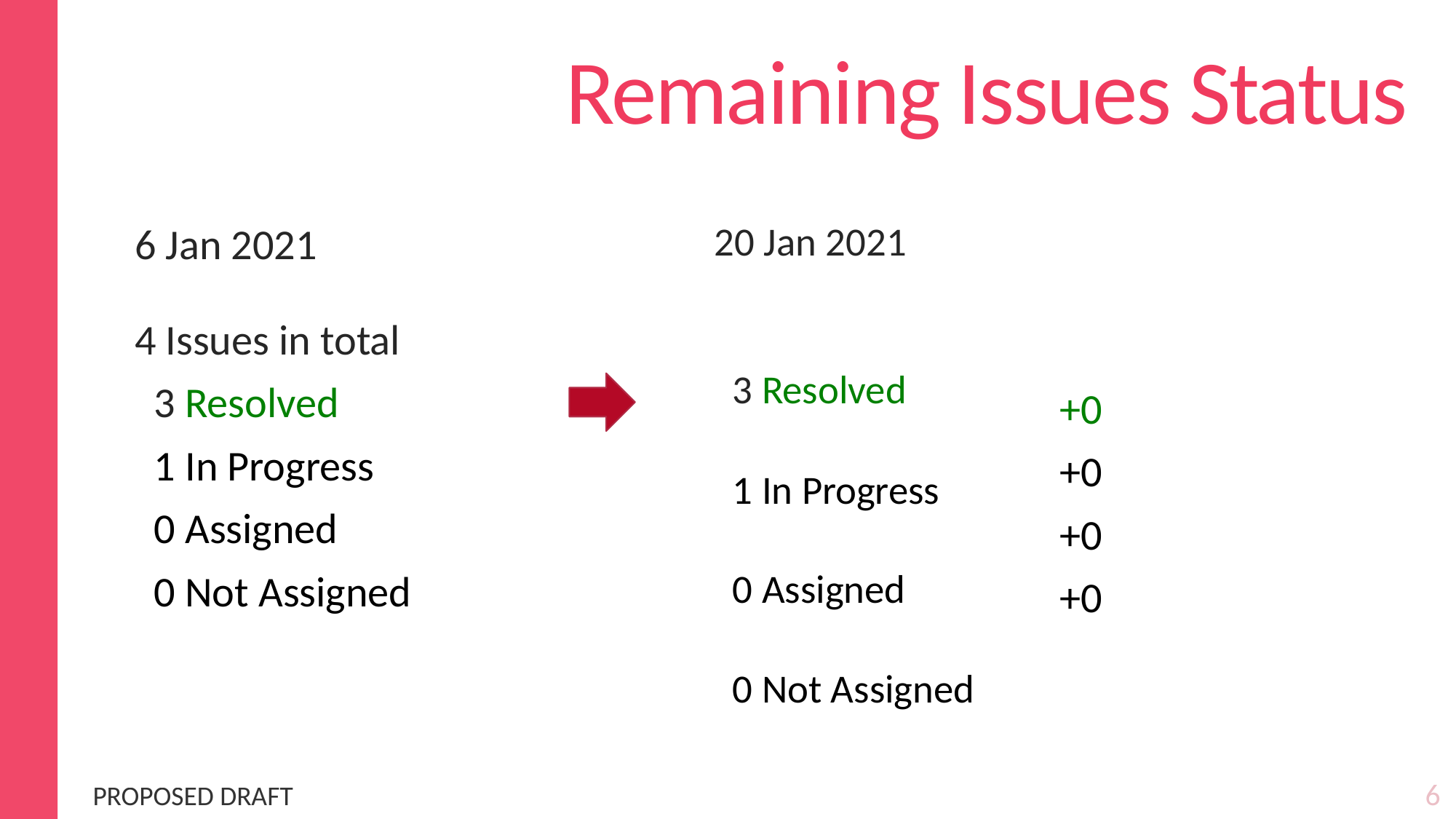

# Remaining Issues Status
20 Jan 2021

  3 Resolved
  1 In Progress
  0 Assigned
  0 Not Assigned
6 Jan 2021

4 Issues in total
  3 Resolved
  1 In Progress
  0 Assigned
  0 Not Assigned

+0
+0
+0
+0

6
PROPOSED DRAFT